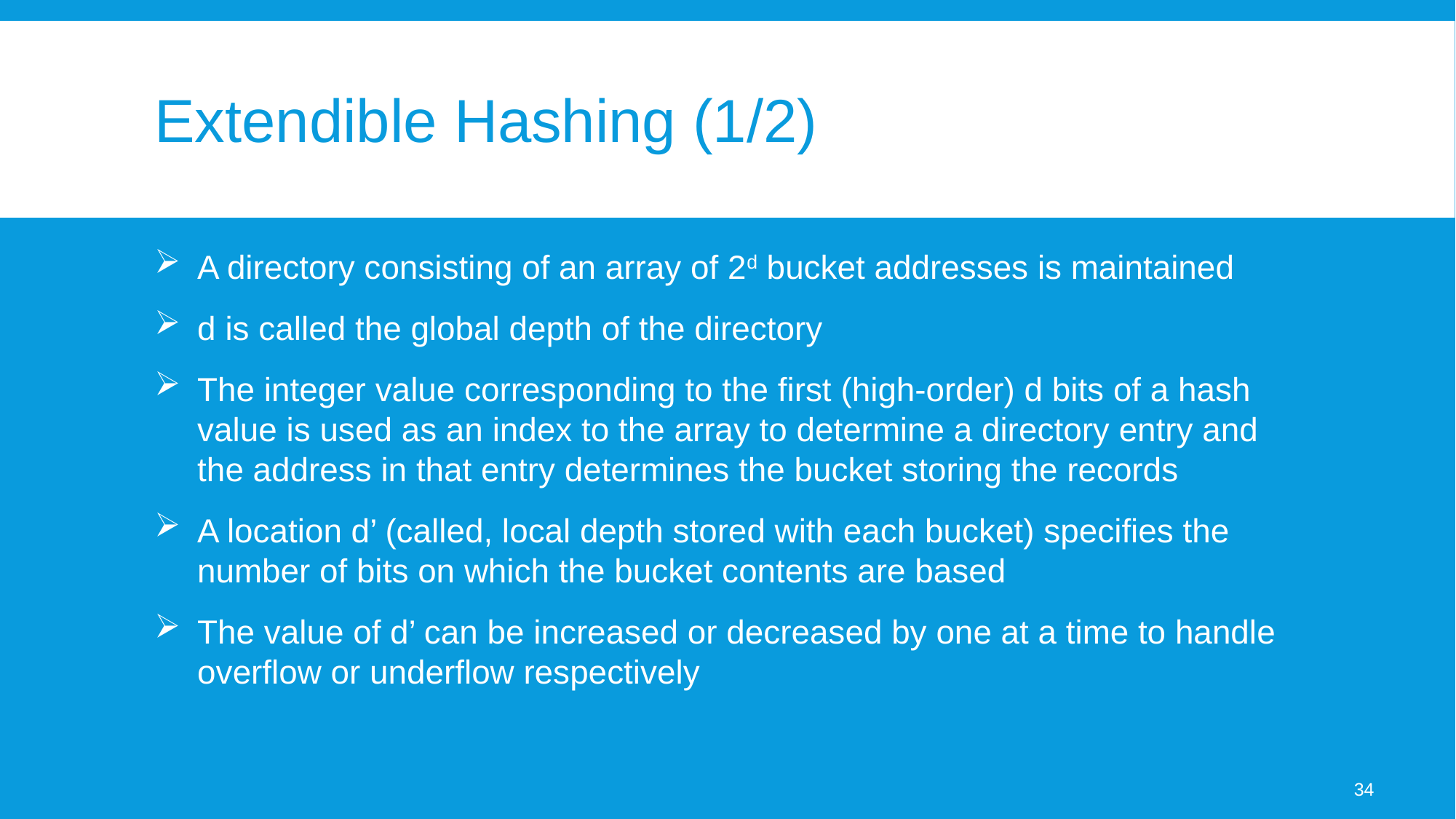

# Extendible Hashing (1/2)
A directory consisting of an array of 2d bucket addresses is maintained
d is called the global depth of the directory
The integer value corresponding to the first (high-order) d bits of a hash value is used as an index to the array to determine a directory entry and the address in that entry determines the bucket storing the records
A location d’ (called, local depth stored with each bucket) specifies the number of bits on which the bucket contents are based
The value of d’ can be increased or decreased by one at a time to handle overflow or underflow respectively

34